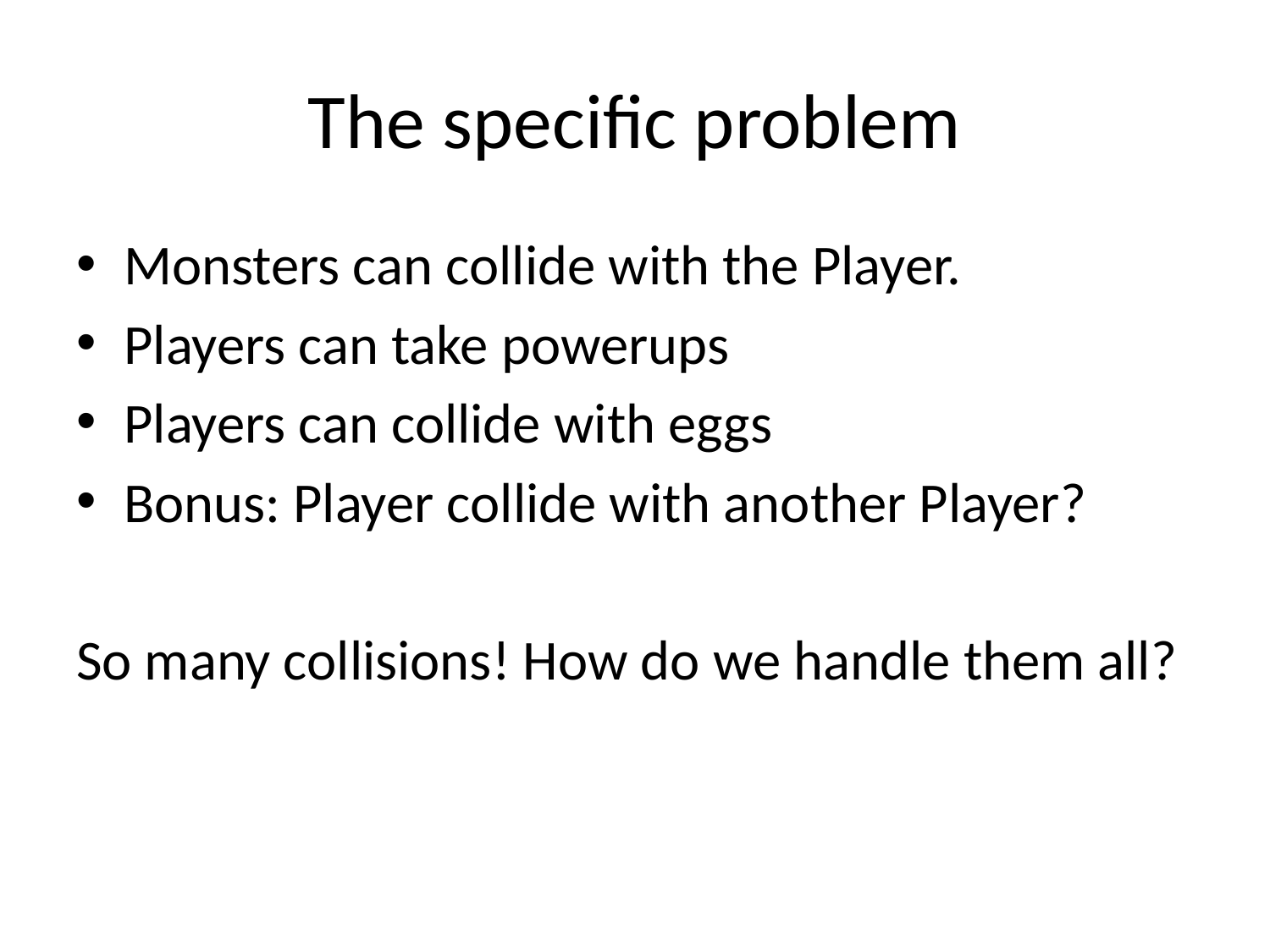

# The specific problem
Monsters can collide with the Player.
Players can take powerups
Players can collide with eggs
Bonus: Player collide with another Player?

So many collisions! How do we handle them all?